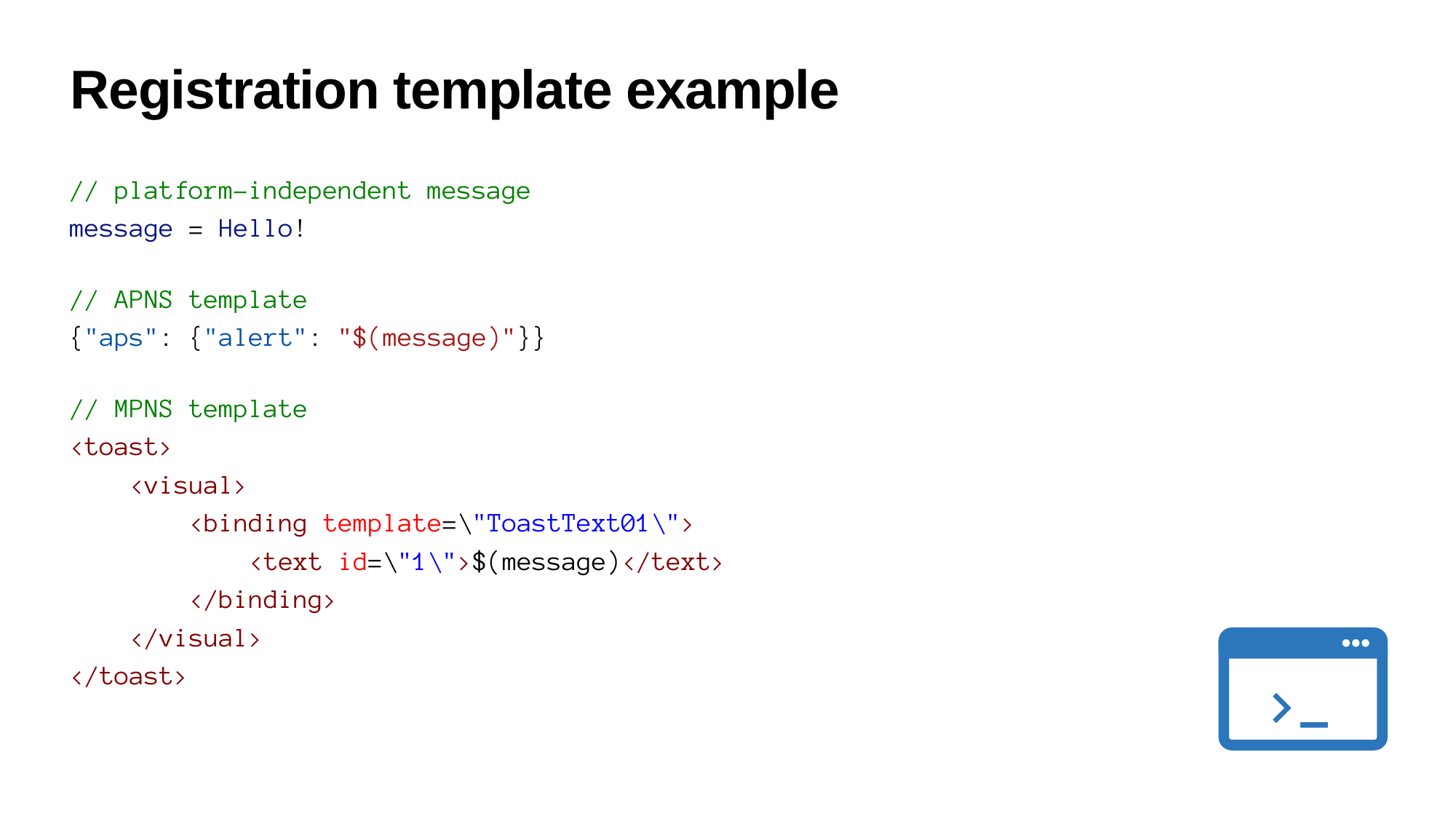

# Registration template example
// platform-independent message
message = Hello!
// APNS template
{"aps": {"alert": "$(message)"}}
// MPNS template
<toast>
    <visual>
        <binding template=\"ToastText01\">
            <text id=\"1\">$(message)</text>
        </binding>
    </visual>
</toast>